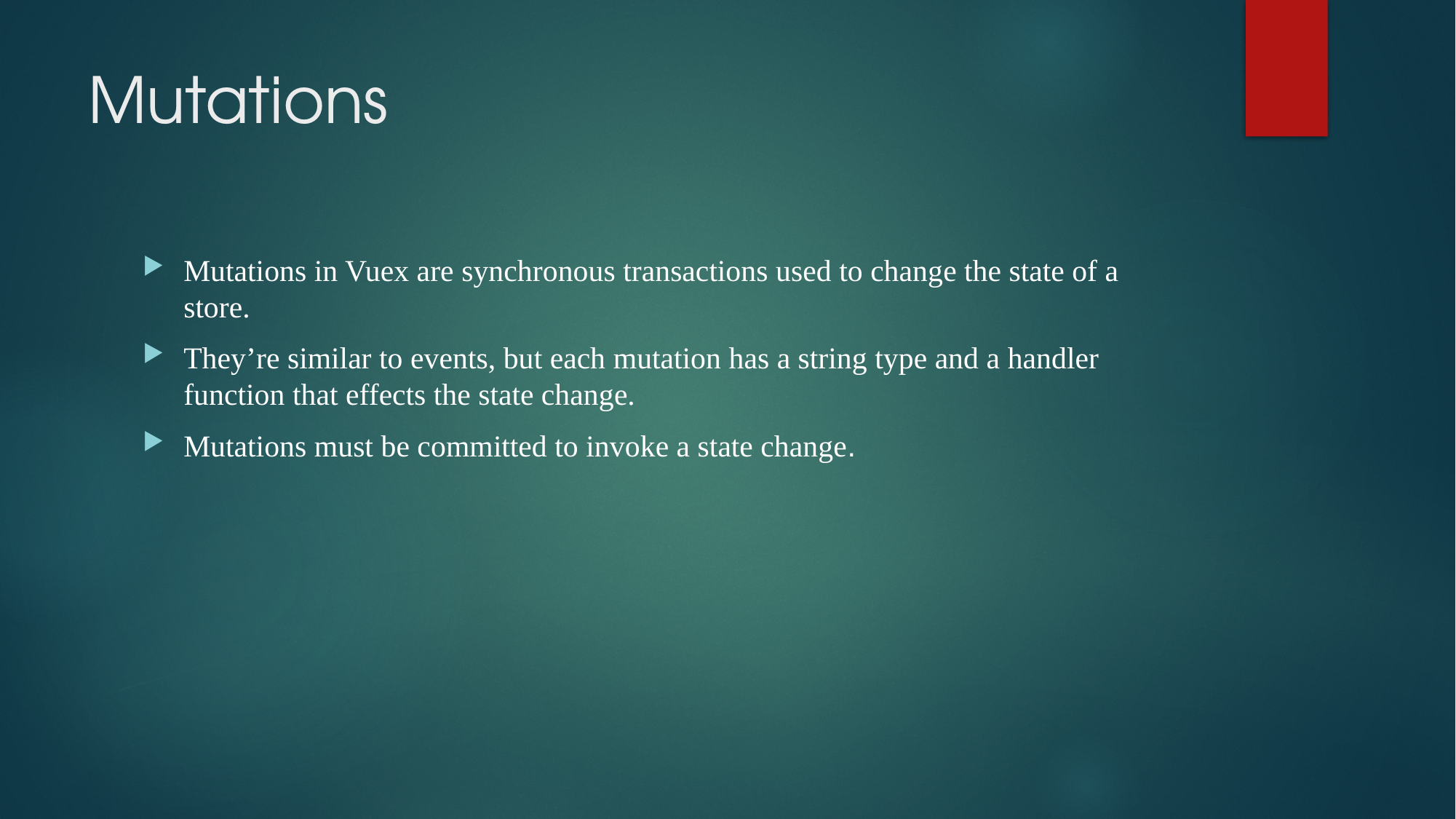

# Mutations
Mutations in Vuex are synchronous transactions used to change the state of a store.
They’re similar to events, but each mutation has a string type and a handler function that effects the state change.
Mutations must be committed to invoke a state change.